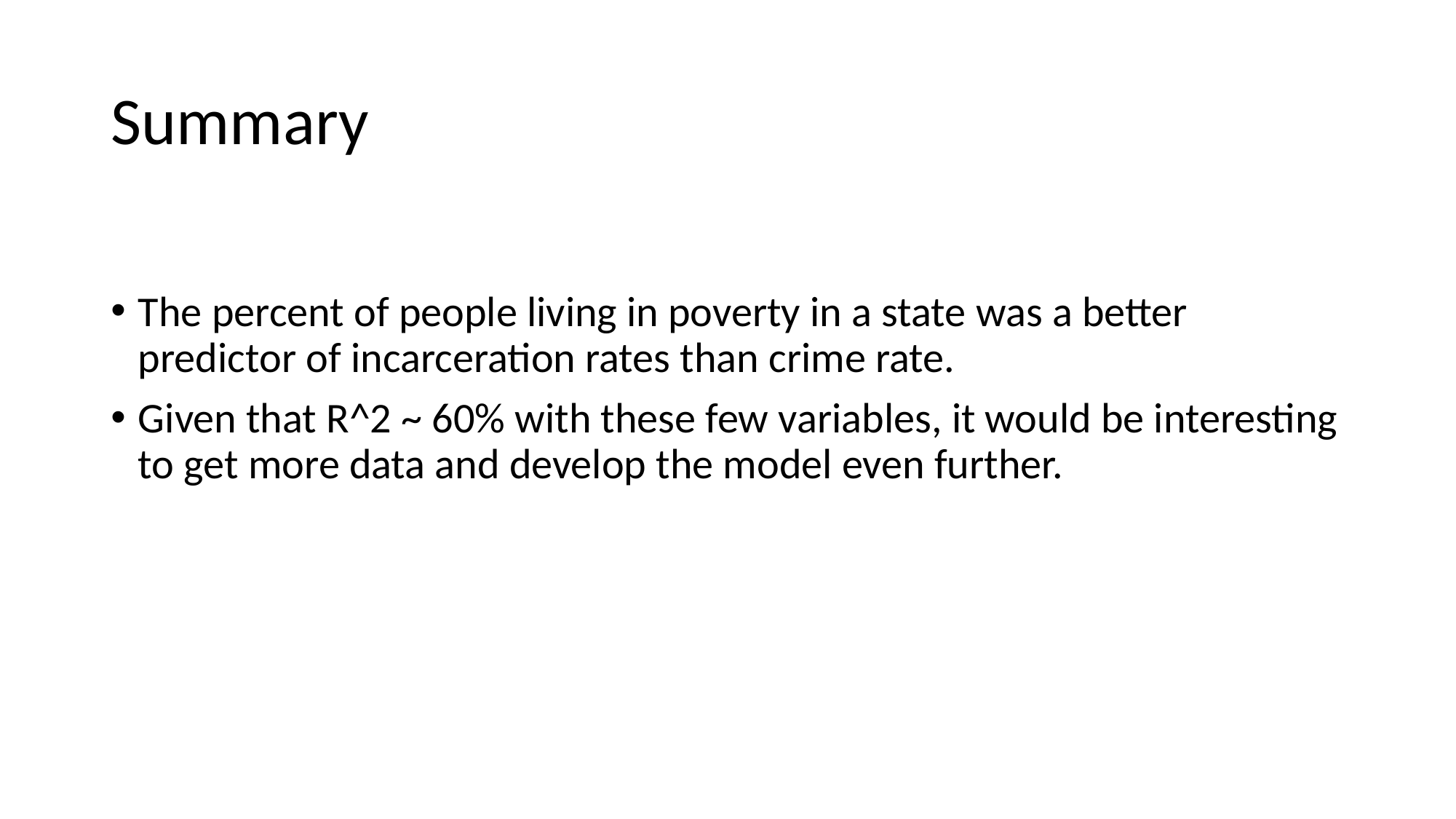

# Summary

The percent of people living in poverty in a state was a better predictor of incarceration rates than crime rate.
Given that R^2 ~ 60% with these few variables, it would be interesting to get more data and develop the model even further.